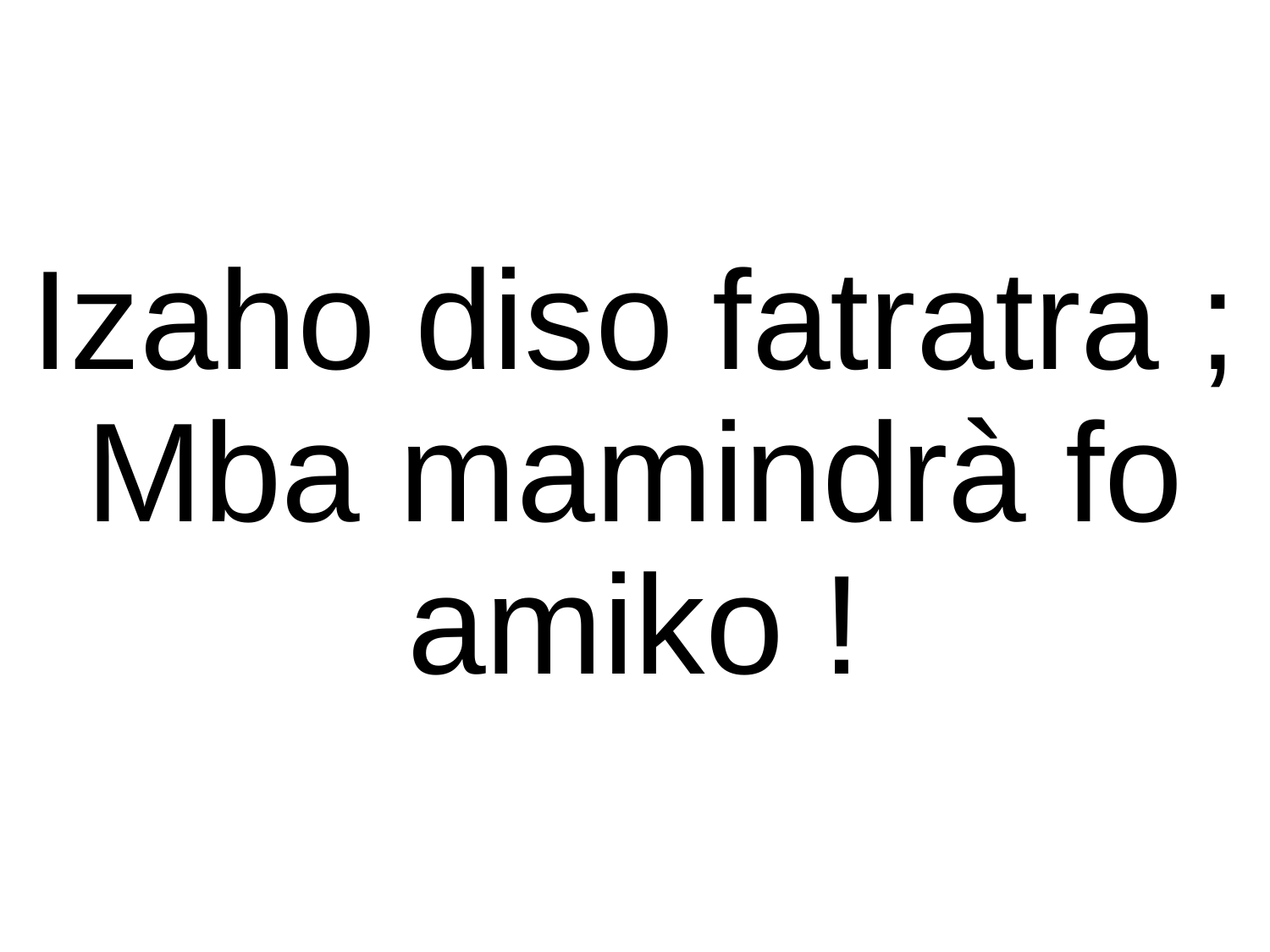

Izaho diso fatratra ;
Mba mamindrà fo amiko !